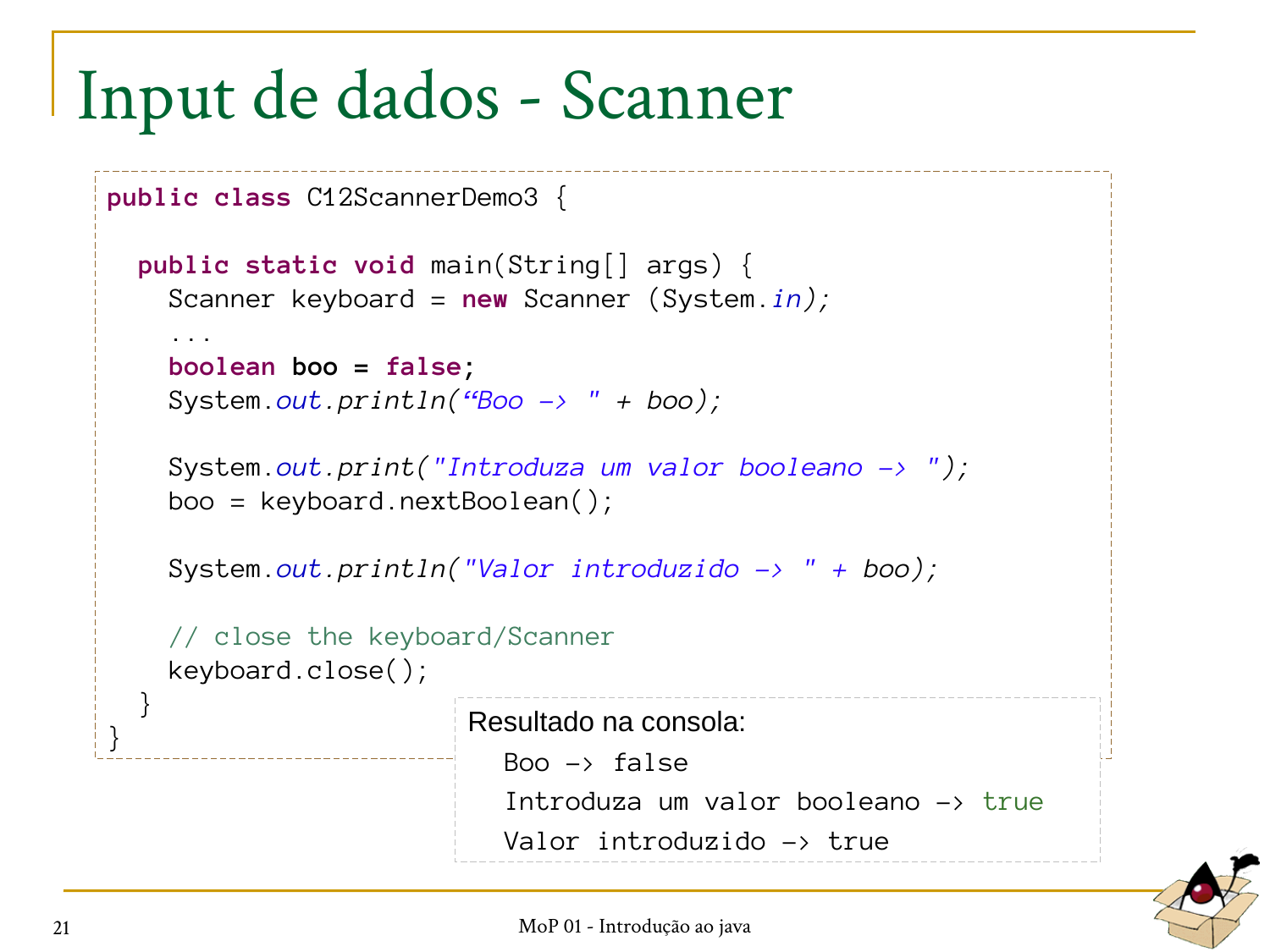

# Input de dados - Scanner
public class C12ScannerDemo3 {

  public static void main(String[] args) {
    Scanner keyboard = new Scanner (System.in);
    ...
    boolean boo = false;
    System.out.println(“Boo -> " + boo);

    System.out.print("Introduza um valor booleano -> ");
    boo = keyboard.nextBoolean();

    System.out.println("Valor introduzido -> " + boo);

    // close the keyboard/Scanner
    keyboard.close();
  }
}
Resultado na consola:
Boo -> false
Introduza um valor booleano -> true
Valor introduzido -> true
MoP 01 - Introdução ao java